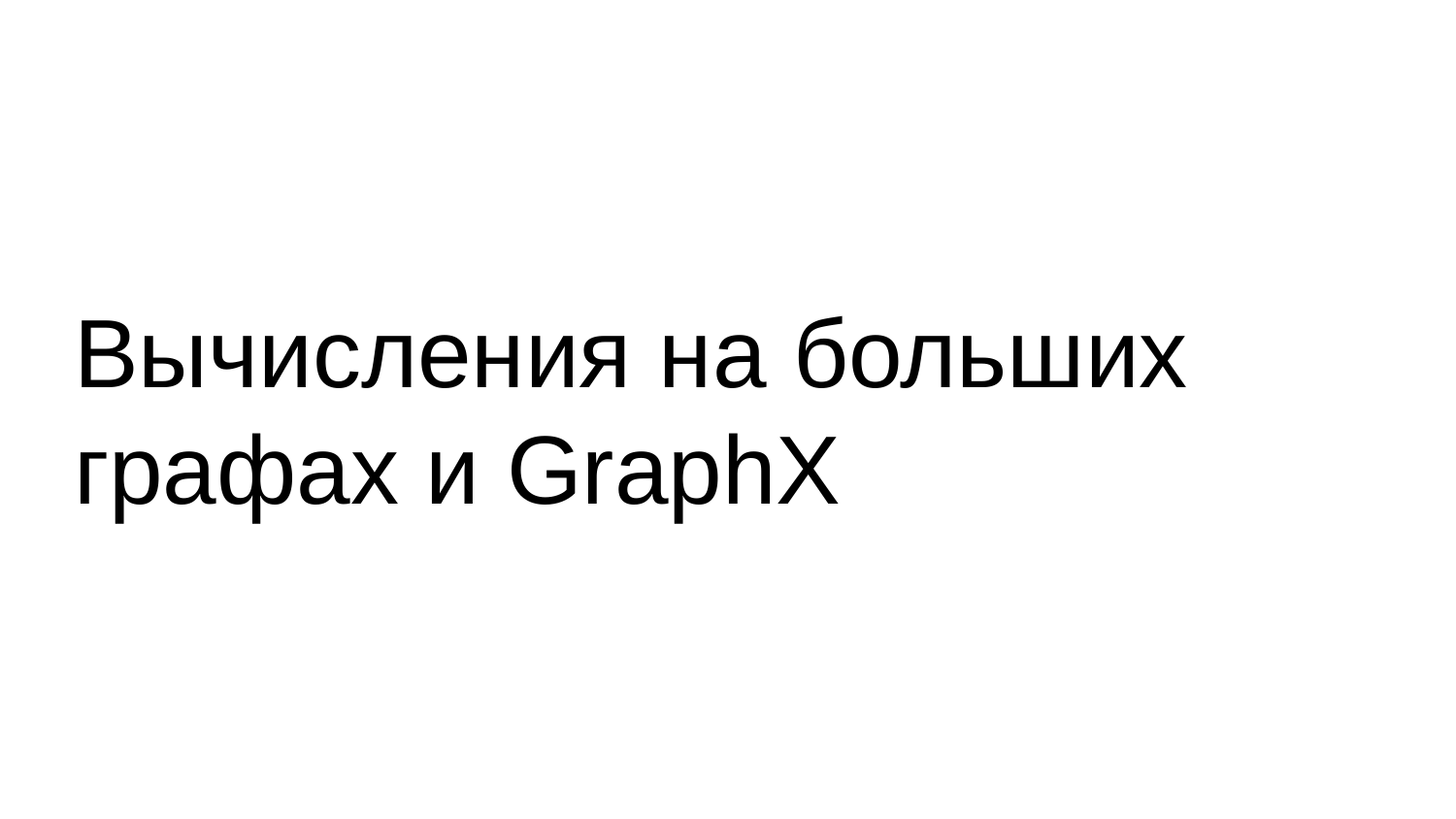

# Вычисления на больших графах и GraphX